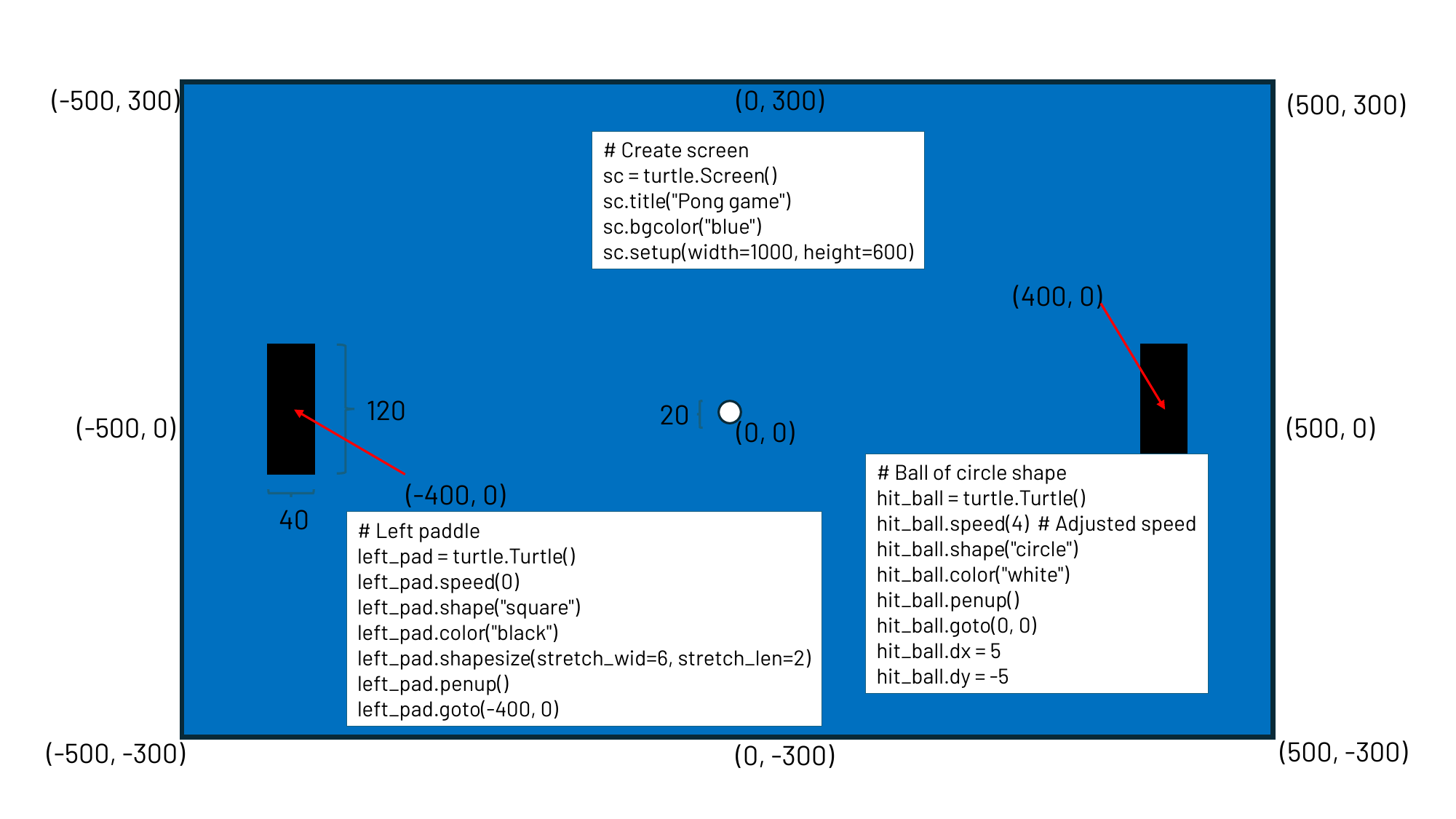

(-500, 300)
(0, 300)

(500, 300)
# Create screen
sc = turtle.Screen()
sc.title("Pong game")
sc.bgcolor("blue")
sc.setup(width=1000, height=600)
(400, 0)

120
20

(-500, 0)
(500, 0)
(0, 0)
# Ball of circle shape
hit_ball = turtle.Turtle()
hit_ball.speed(4)  # Adjusted speed
hit_ball.shape("circle")
hit_ball.color("white")
hit_ball.penup()
hit_ball.goto(0, 0)
hit_ball.dx = 5
hit_ball.dy = -5

(-400, 0)
40
# Left paddle
left_pad = turtle.Turtle()
left_pad.speed(0)
left_pad.shape("square")
left_pad.color("black")
left_pad.shapesize(stretch_wid=6, stretch_len=2)
left_pad.penup()
left_pad.goto(-400, 0)
(500, -300)
(-500, -300)
(0, -300)